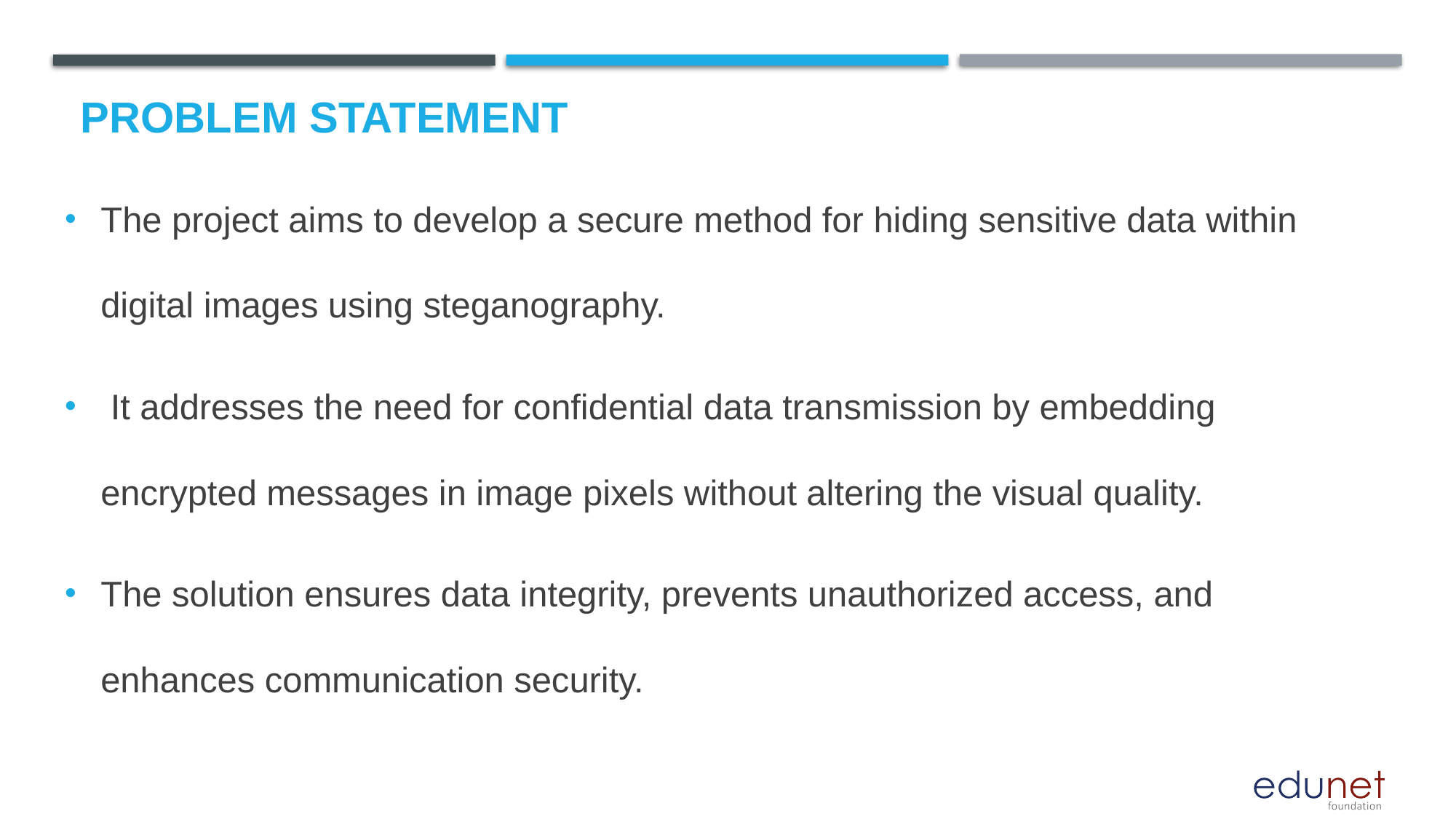

# Problem Statement
The project aims to develop a secure method for hiding sensitive data within digital images using steganography.
 It addresses the need for confidential data transmission by embedding encrypted messages in image pixels without altering the visual quality.
The solution ensures data integrity, prevents unauthorized access, and enhances communication security.